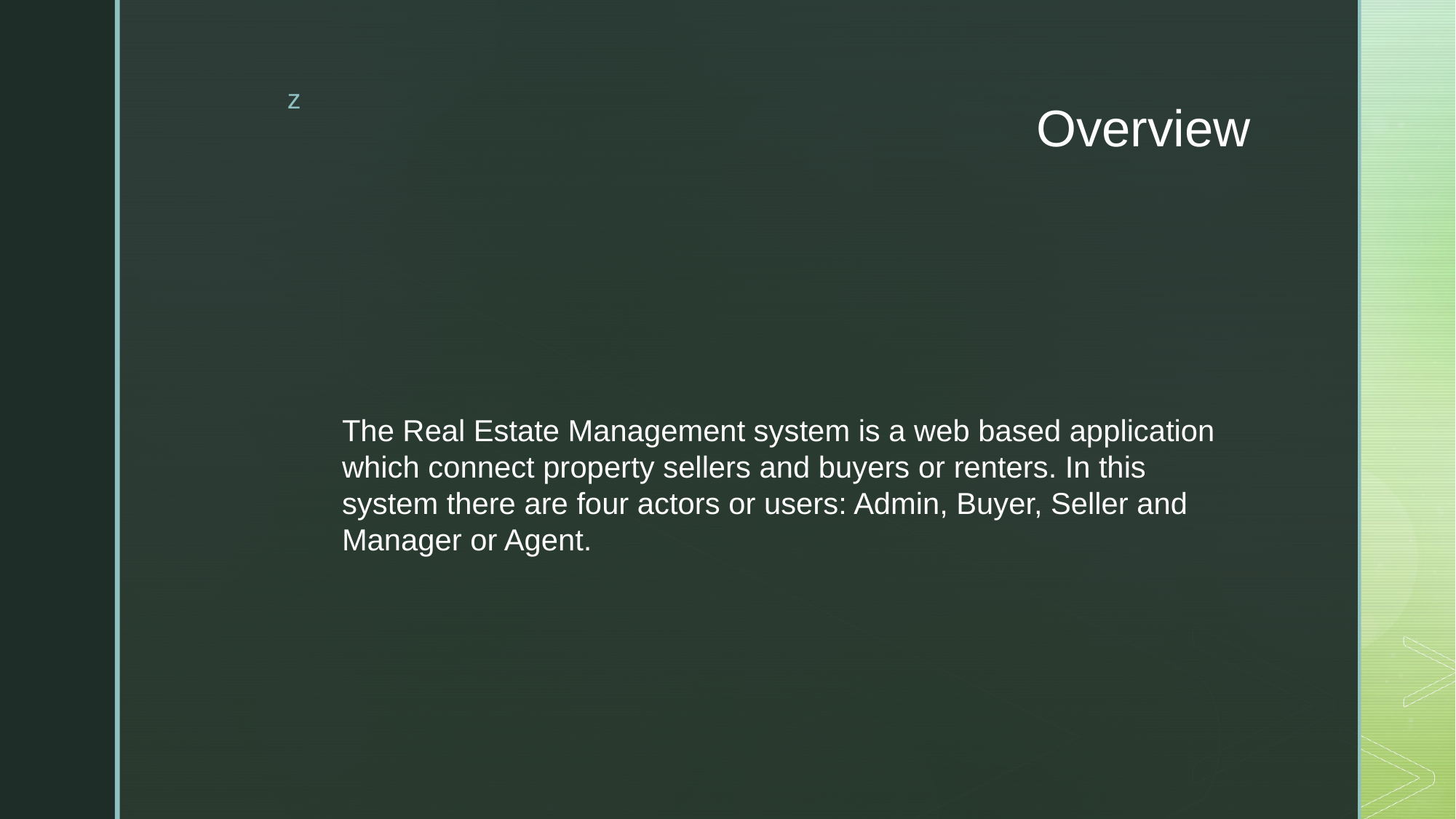

# Overview
The Real Estate Management system is a web based application which connect property sellers and buyers or renters. In this system there are four actors or users: Admin, Buyer, Seller and Manager or Agent.